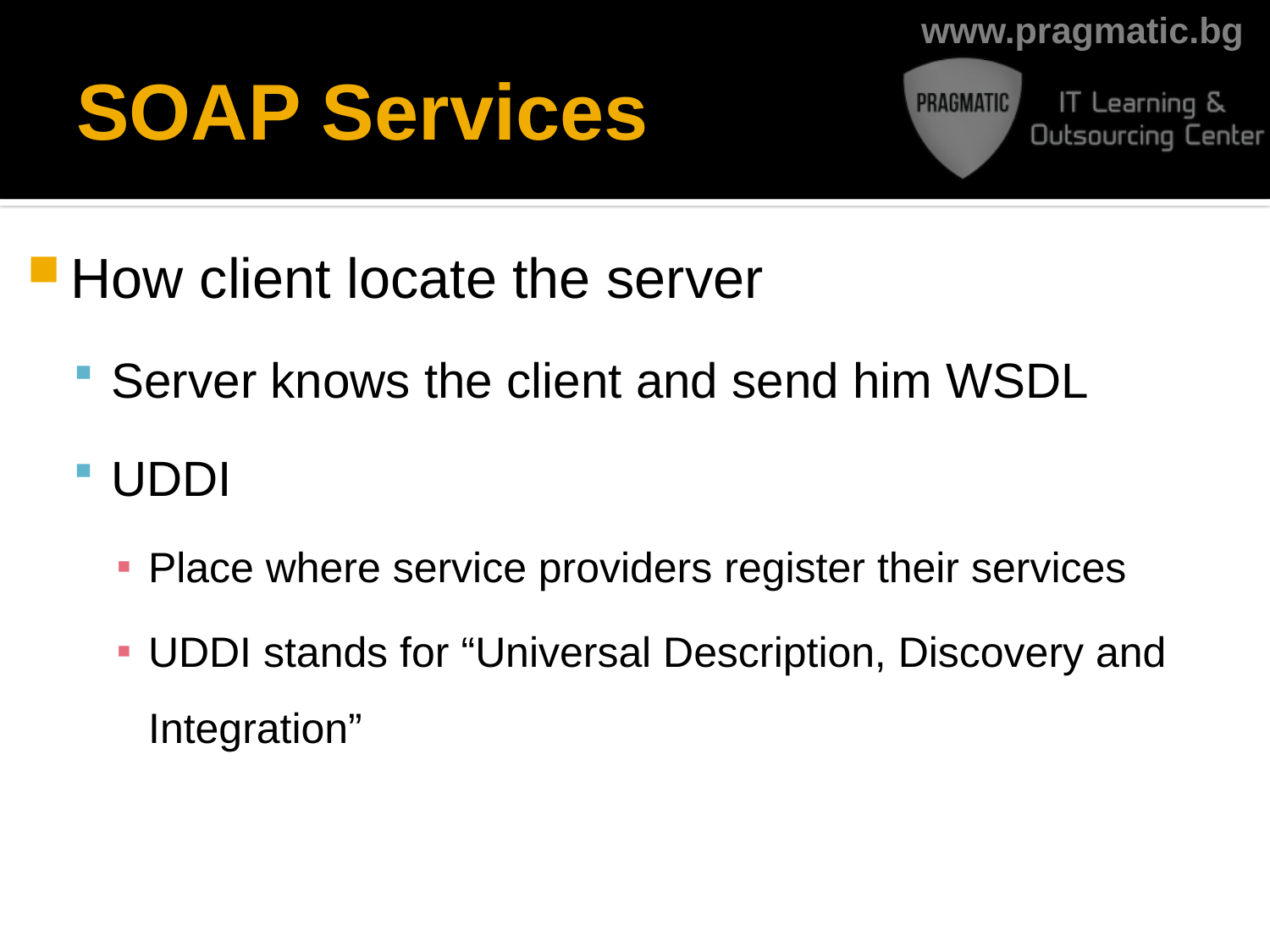

# SOAP Services
How client locate the server
Server knows the client and send him WSDL
UDDI
Place where service providers register their services
UDDI stands for “Universal Description, Discovery and Integration”